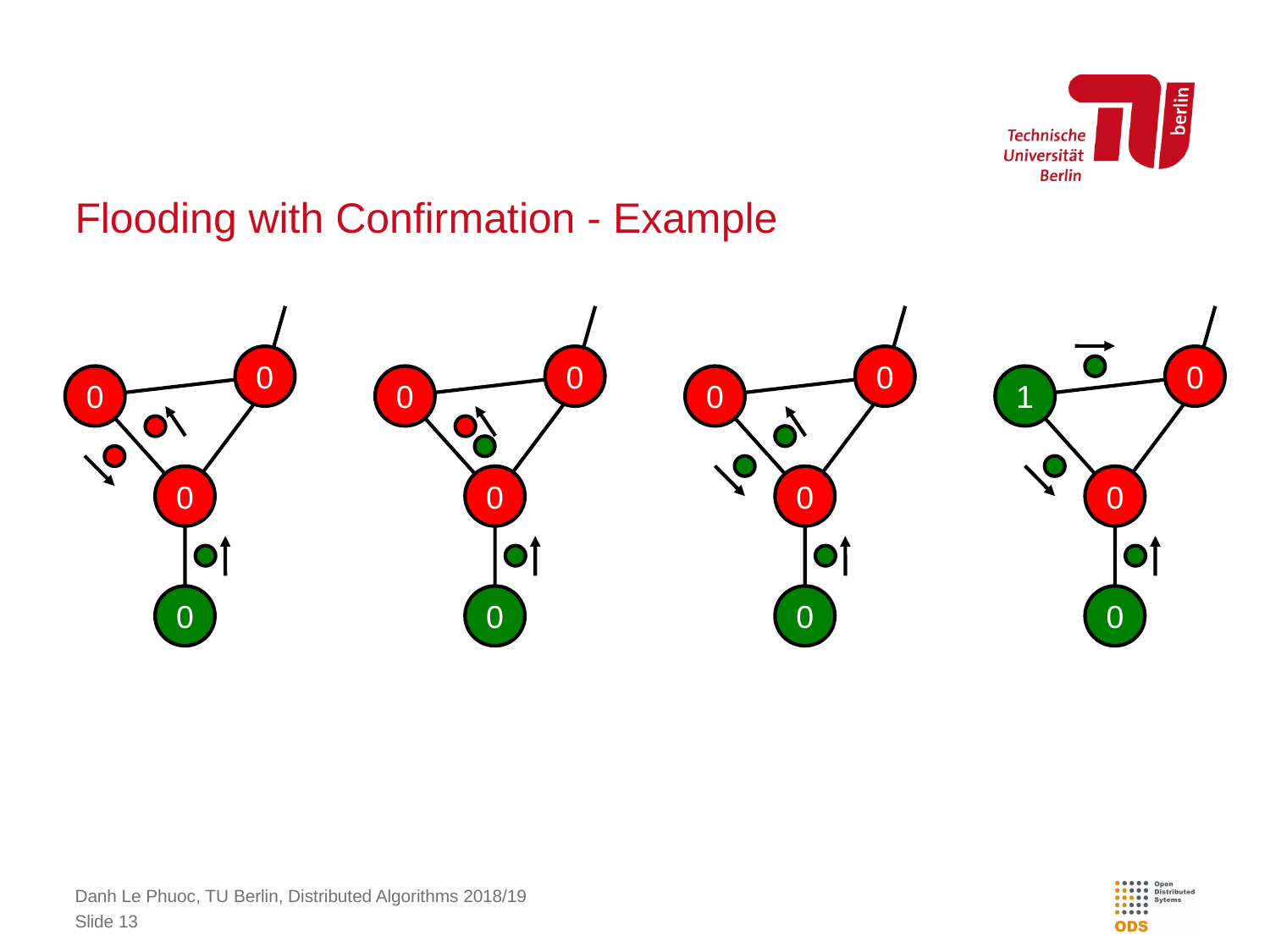

# Flooding with Confirmation - Example

0
0
0
0

0
0
0
1

0
0
0
0

0
0
0
0
Danh Le Phuoc, TU Berlin, Distributed Algorithms 2018/19
Slide 13